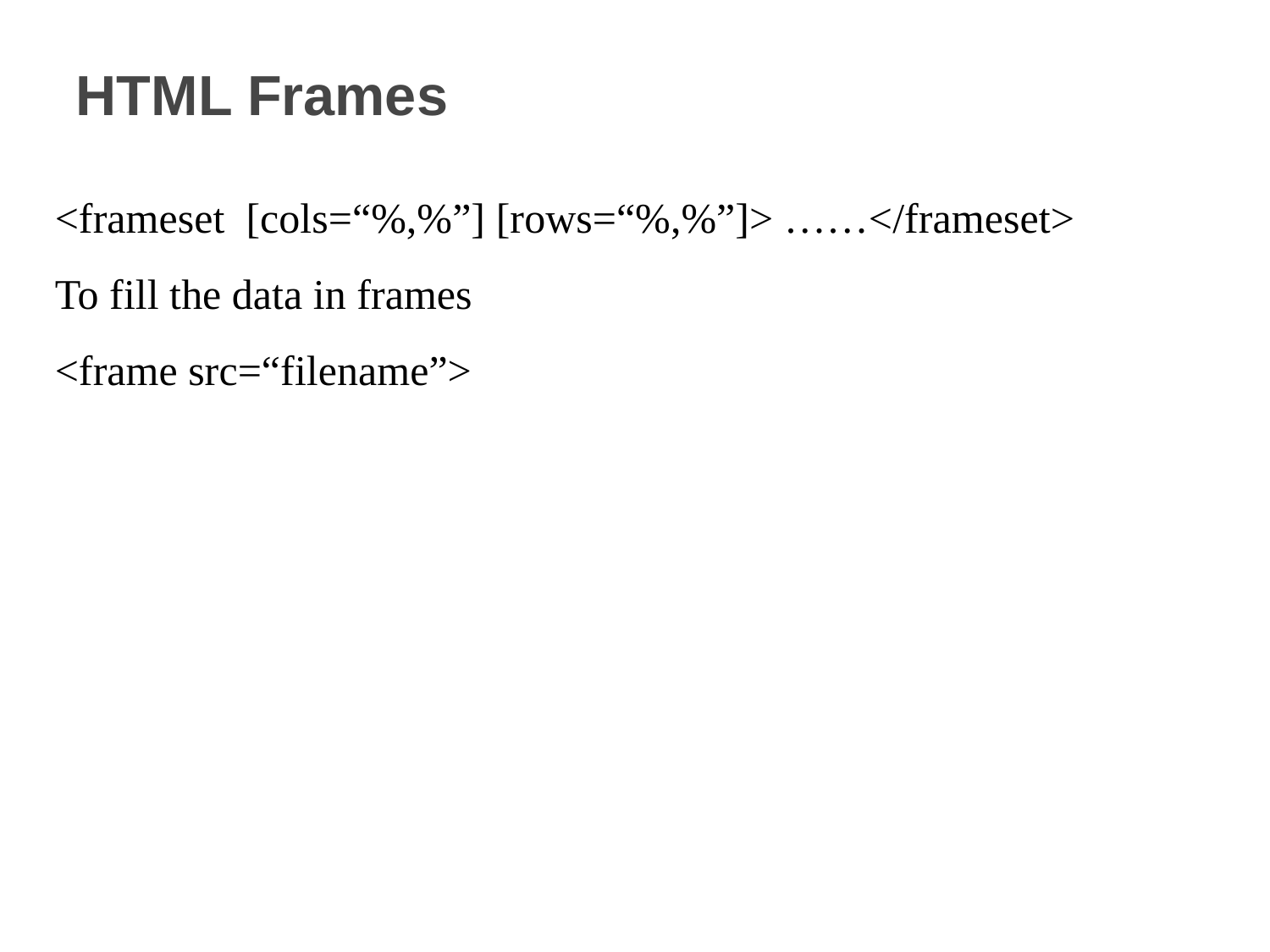

HTML Frames
<frameset  [cols=“%,%”] [rows=“%,%”]> ……</frameset>
To fill the data in frames
<frame src=“filename”>